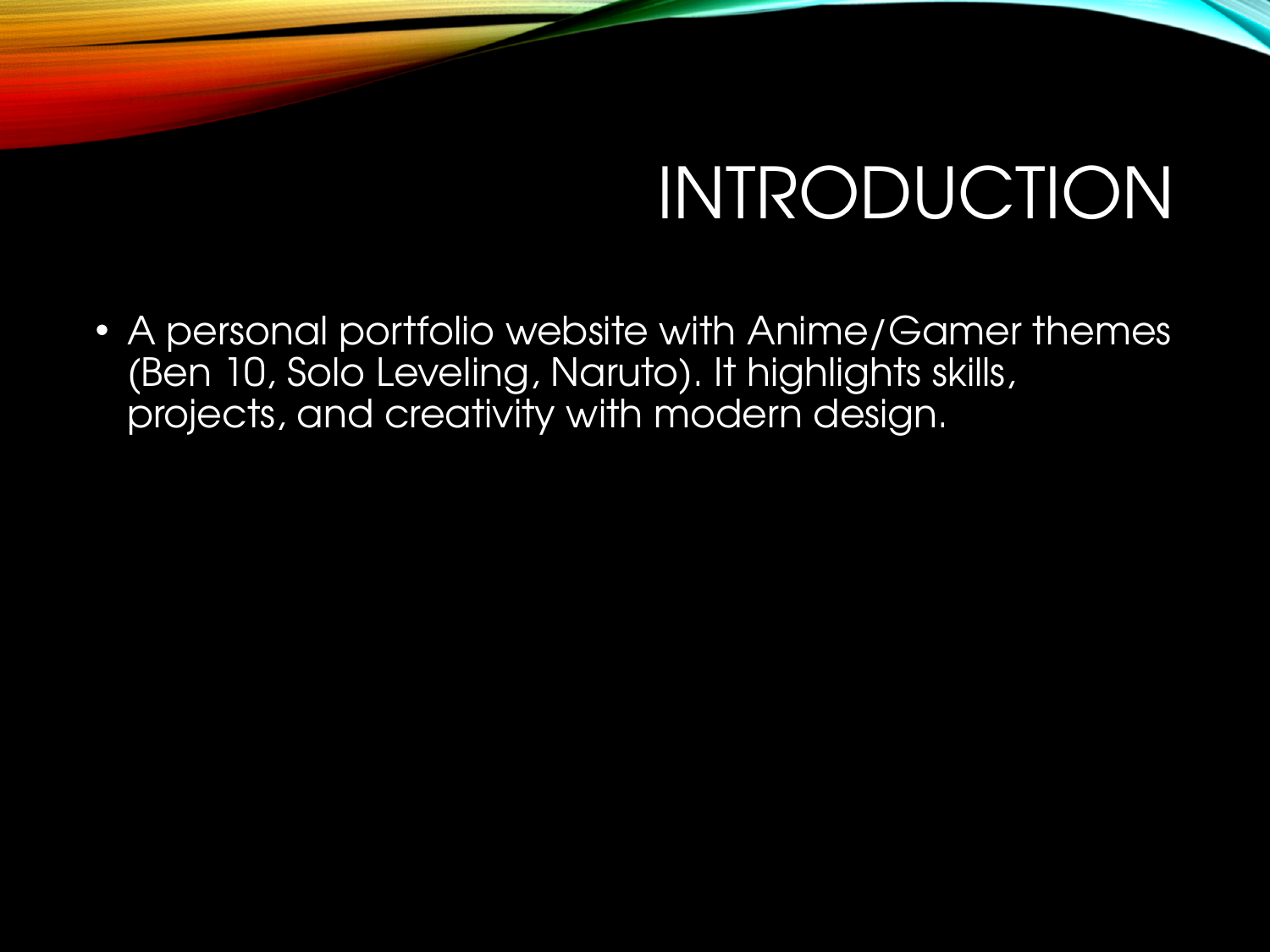

# Introduction
A personal portfolio website with Anime/Gamer themes (Ben 10, Solo Leveling, Naruto). It highlights skills, projects, and creativity with modern design.